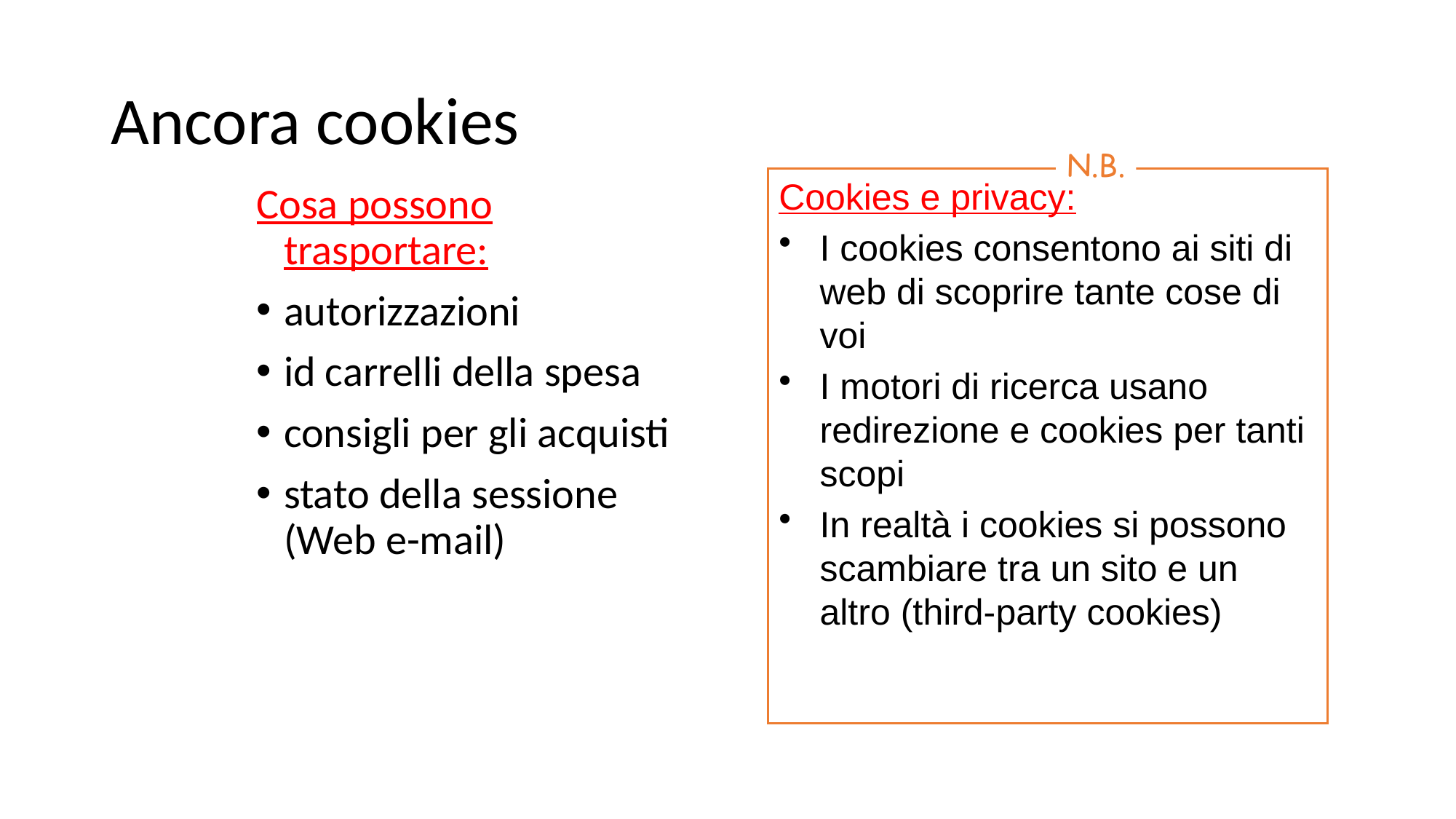

# Ancora cookies
N.B.
Cookies e privacy:
I cookies consentono ai siti di web di scoprire tante cose di voi
I motori di ricerca usano redirezione e cookies per tanti scopi
In realtà i cookies si possono scambiare tra un sito e un altro (third-party cookies)
Cosa possono trasportare:
autorizzazioni
id carrelli della spesa
consigli per gli acquisti
stato della sessione (Web e-mail)